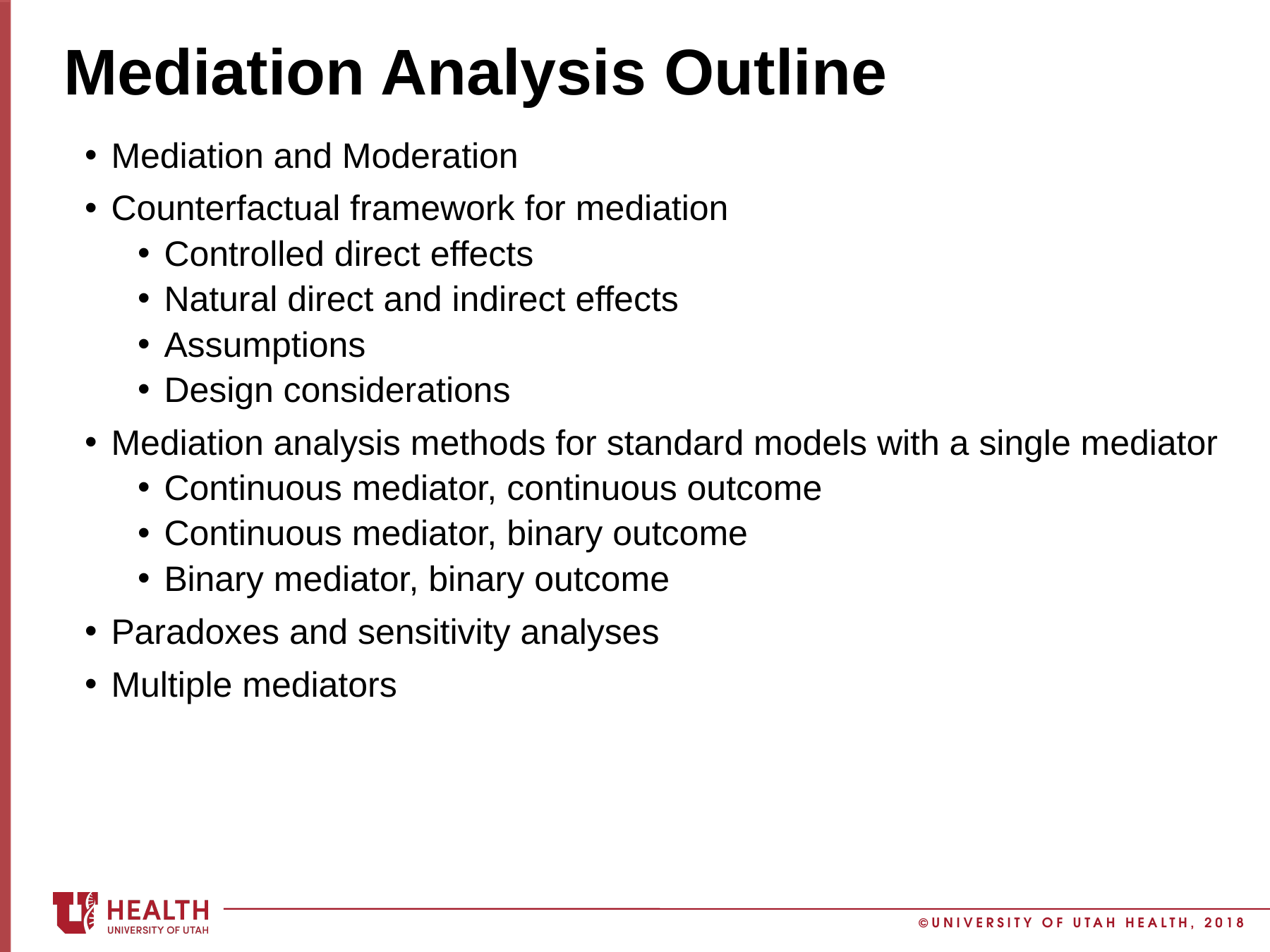

2
# Mediation Analysis Outline
Mediation and Moderation
Counterfactual framework for mediation
Controlled direct effects
Natural direct and indirect effects
Assumptions
Design considerations
Mediation analysis methods for standard models with a single mediator
Continuous mediator, continuous outcome
Continuous mediator, binary outcome
Binary mediator, binary outcome
Paradoxes and sensitivity analyses
Multiple mediators